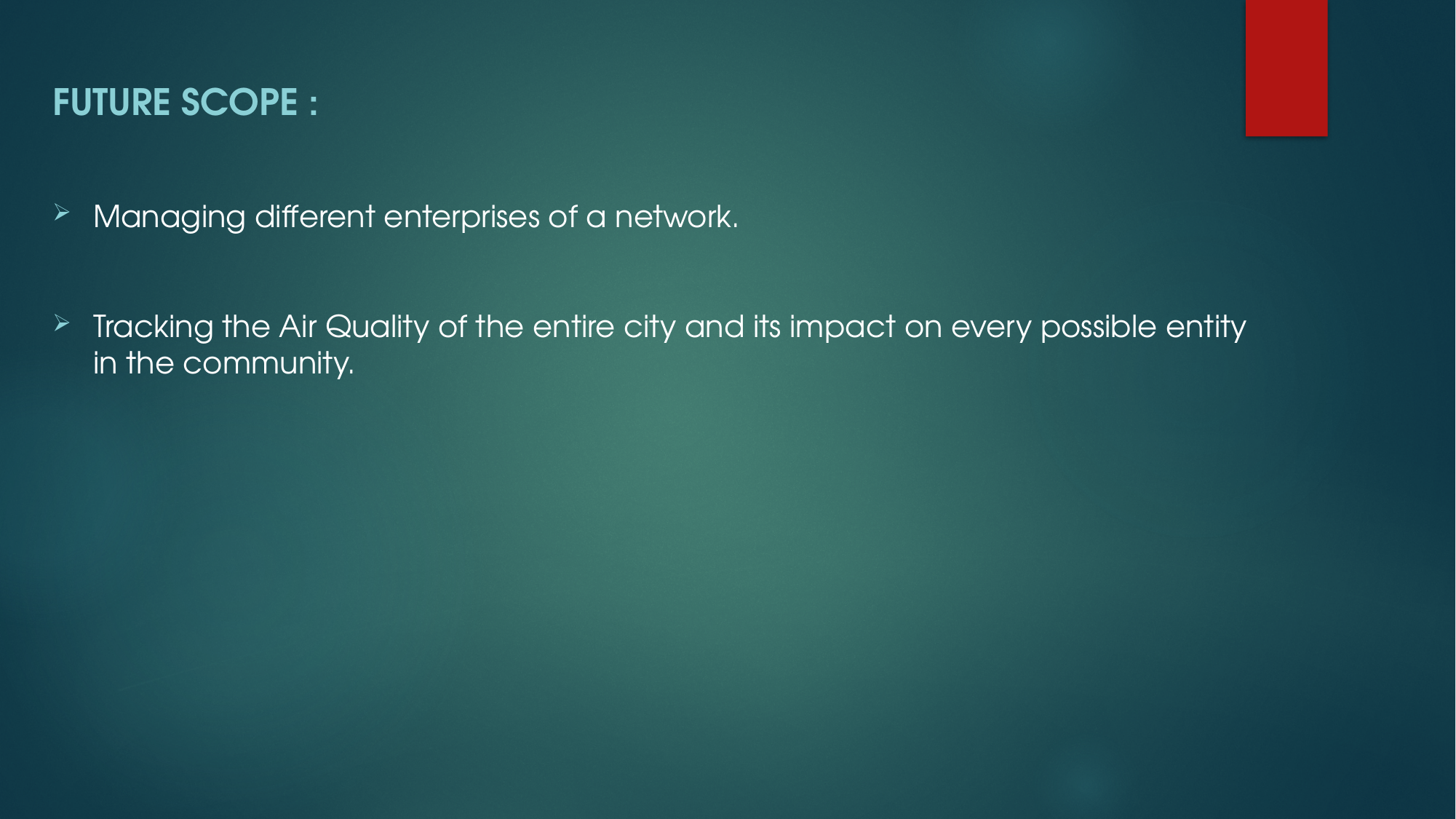

Future scope :

Managing different enterprises of a network.

Tracking the Air Quality of the entire city and its impact on every possible entity in the community.